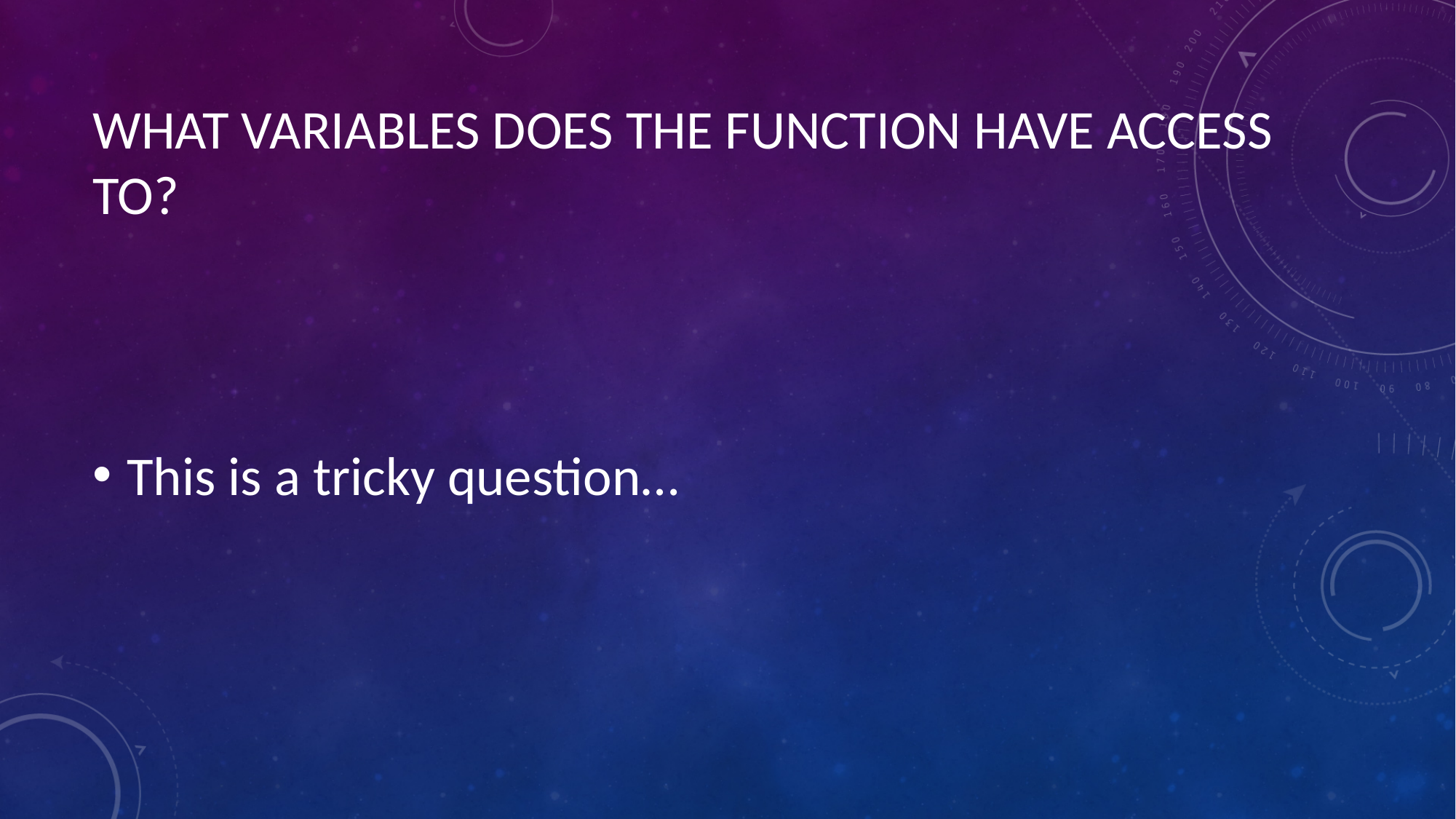

# What variables does the function have access to?
This is a tricky question…